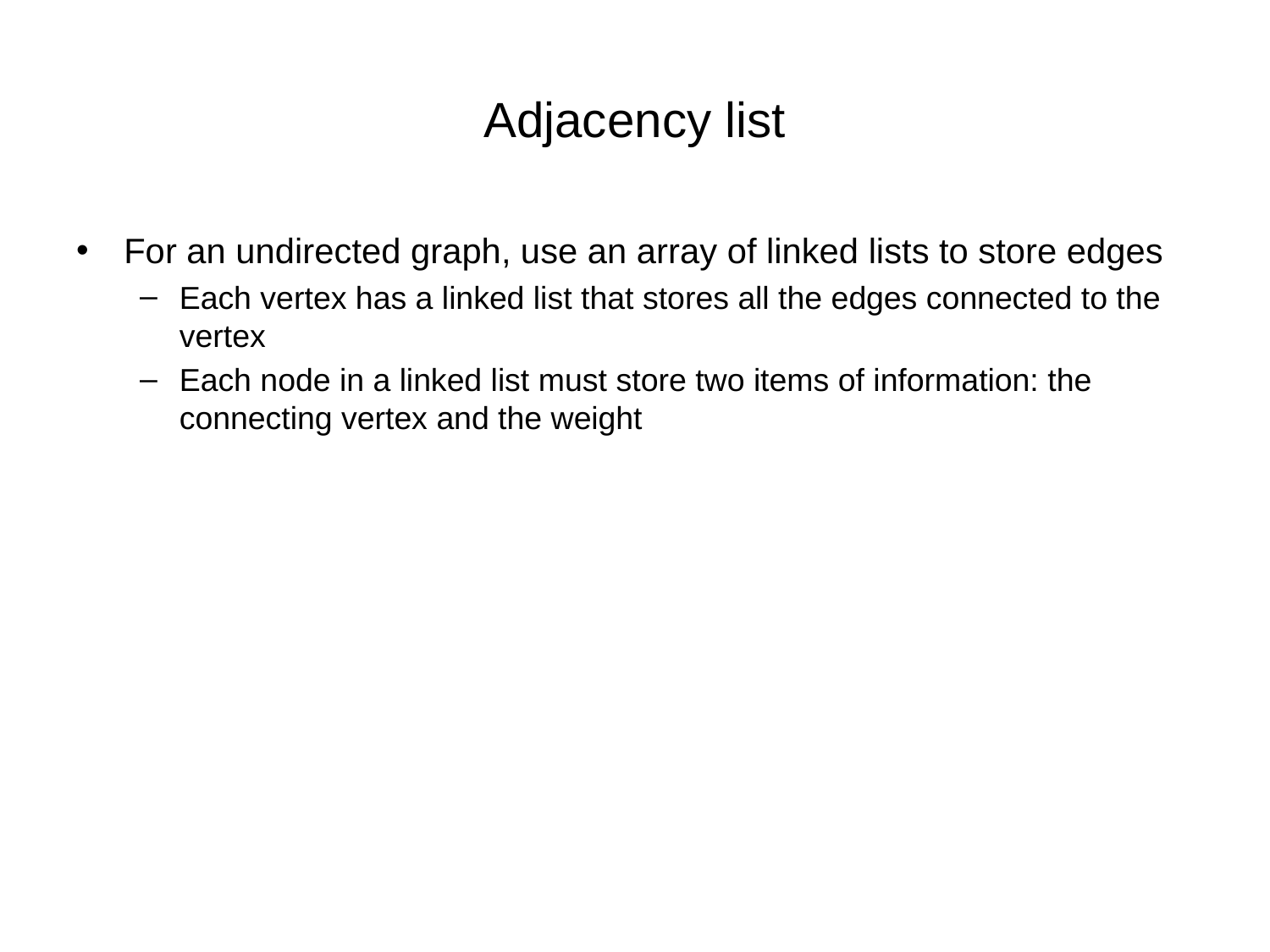

# Adjacency list
For an undirected graph, use an array of linked lists to store edges
Each vertex has a linked list that stores all the edges connected to the vertex
Each node in a linked list must store two items of information: the connecting vertex and the weight